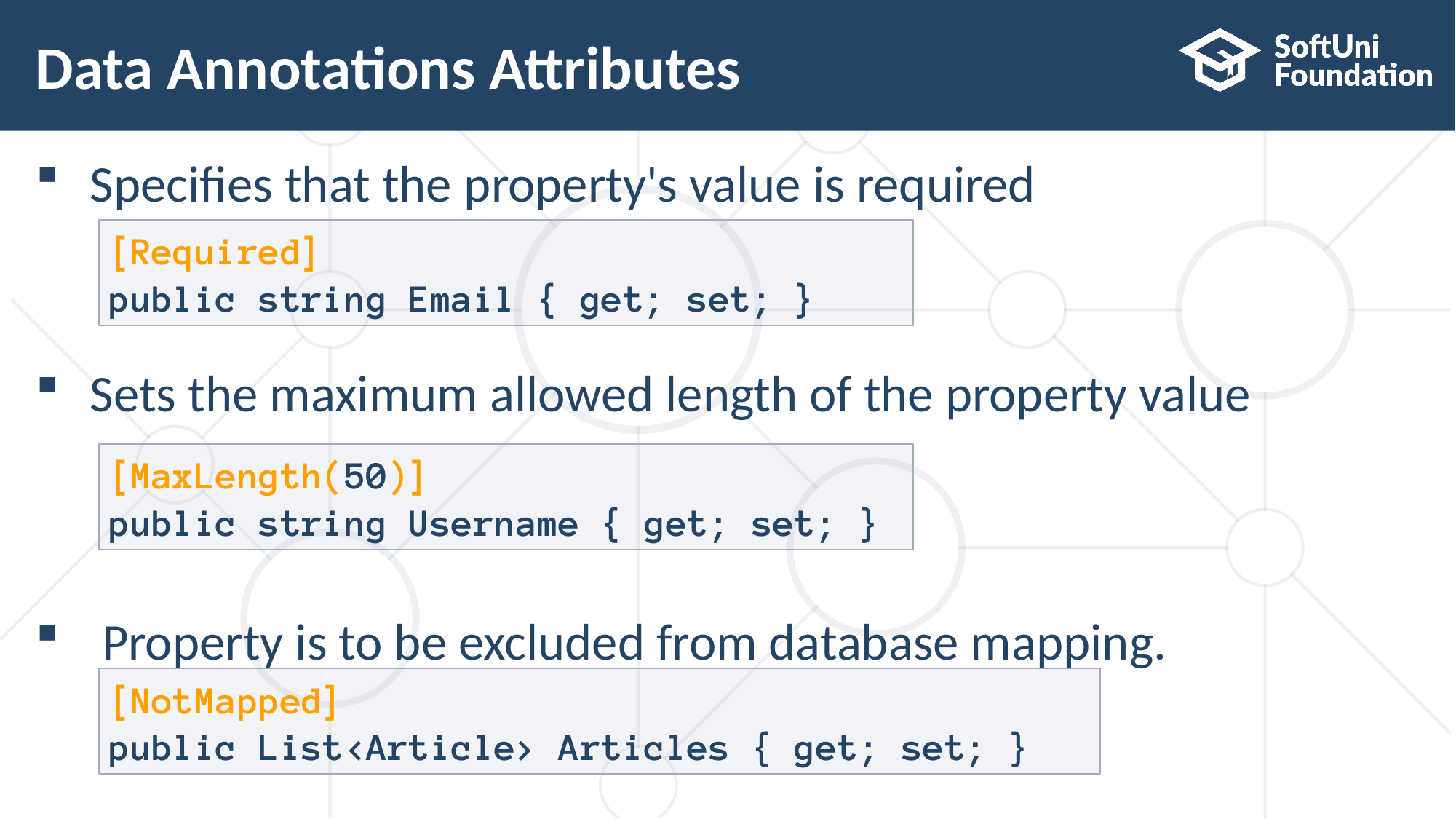

# Data Annotations Attributes
Specifies that the property's value is required

Sets the maximum allowed length of the property value

 Property is to be excluded from database mapping.
[Required]
public string Email { get; set; }
[MaxLength(50)]
public string Username { get; set; }
[NotMapped]
public List<Article> Articles { get; set; }